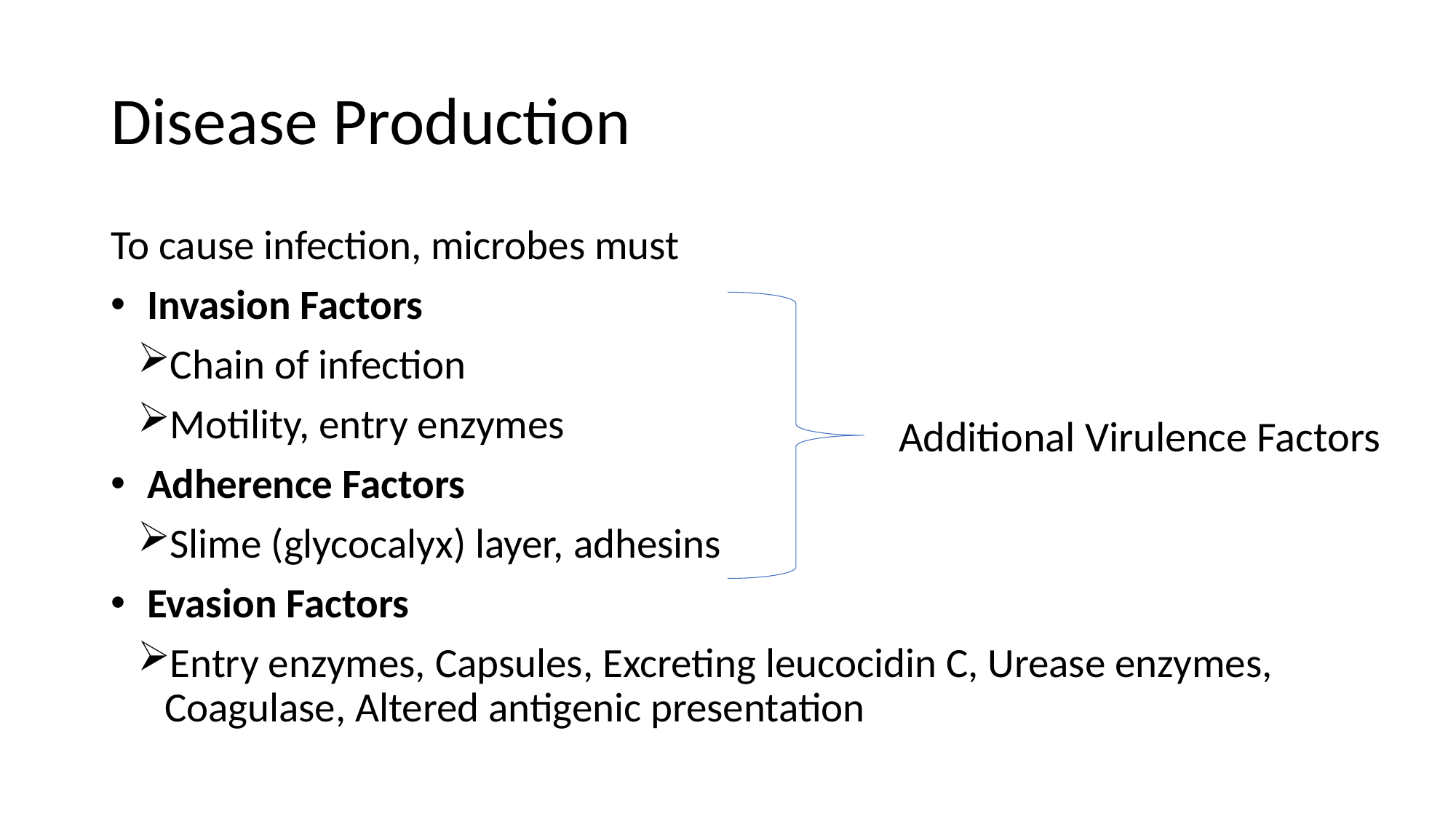

# Disease Production
To cause infection, microbes must
 Invasion Factors
Chain of infection
Motility, entry enzymes
 Adherence Factors
Slime (glycocalyx) layer, adhesins
 Evasion Factors
Entry enzymes, Capsules, Excreting leucocidin C, Urease enzymes, Coagulase, Altered antigenic presentation

Additional Virulence Factors
12